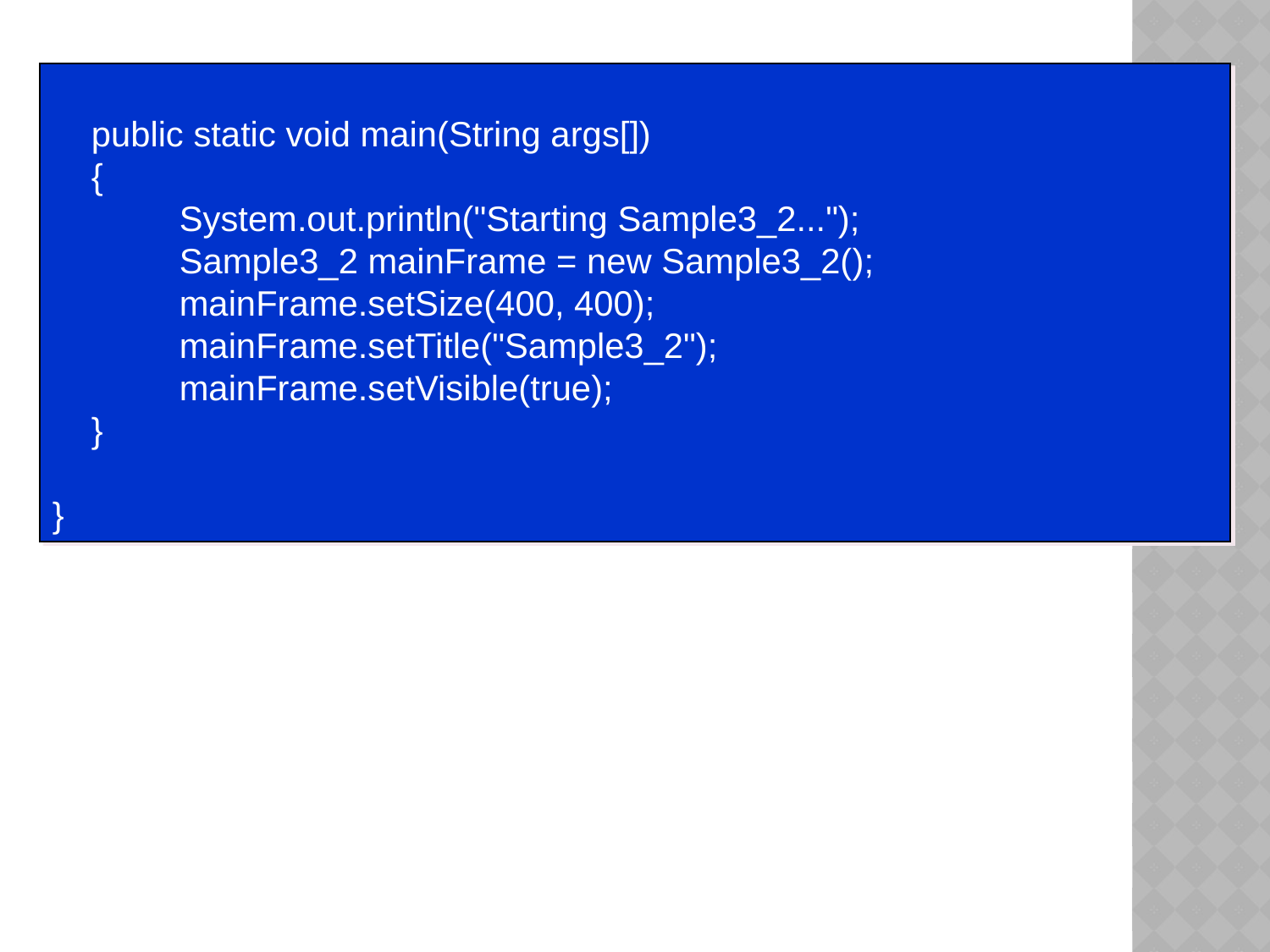

public static void main(String args[])
    {
	System.out.println("Starting Sample3_2...");
	Sample3_2 mainFrame = new Sample3_2();
	mainFrame.setSize(400, 400);
	mainFrame.setTitle("Sample3_2");
	mainFrame.setVisible(true);
    }

}